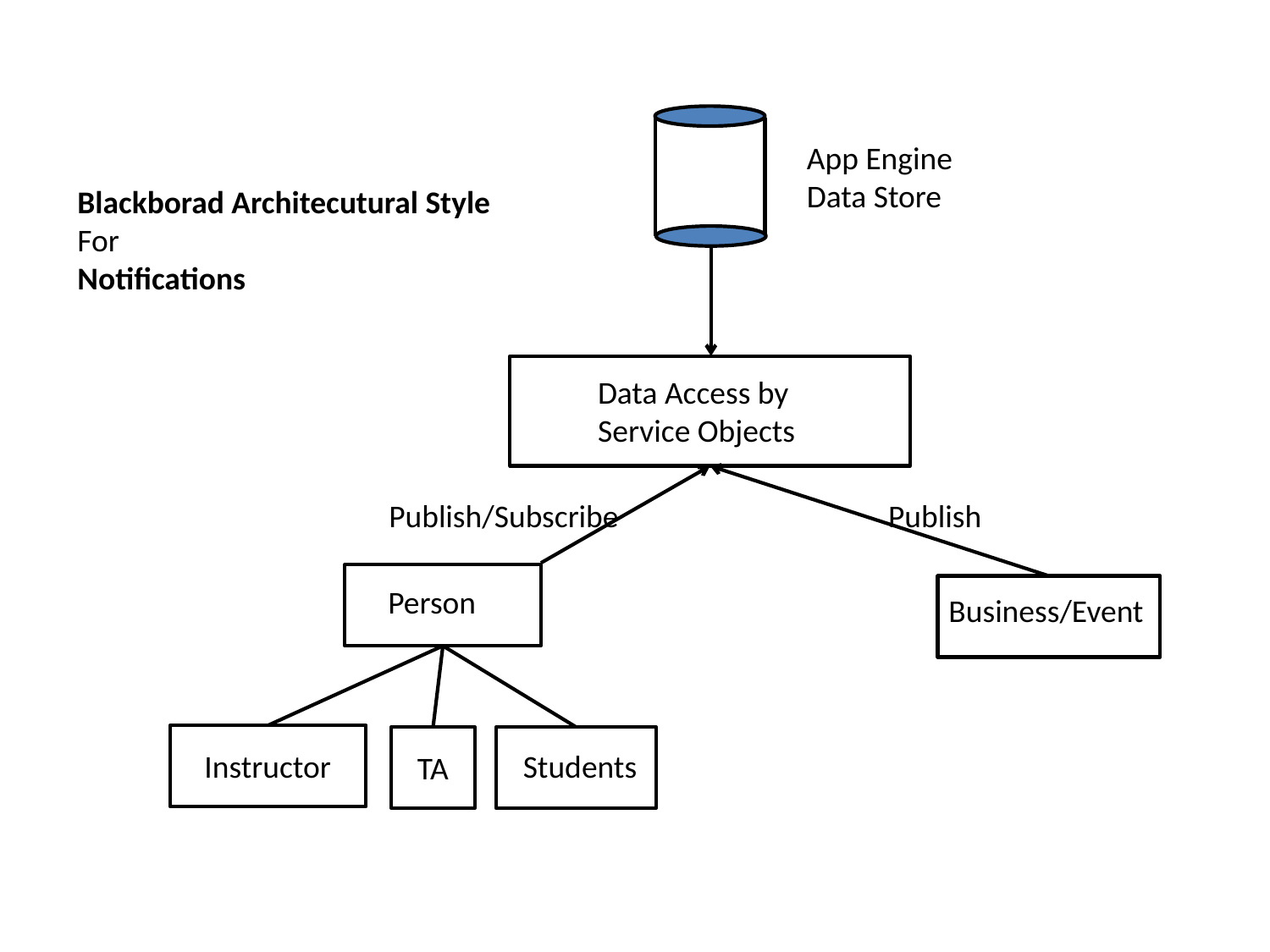

App Engine Data Store
Blackborad Architecutural Style
For
Notifications

Data Access by Service Objects
Publish/Subscribe
Publish

Person

Business/Event

Instructor
Students
TA